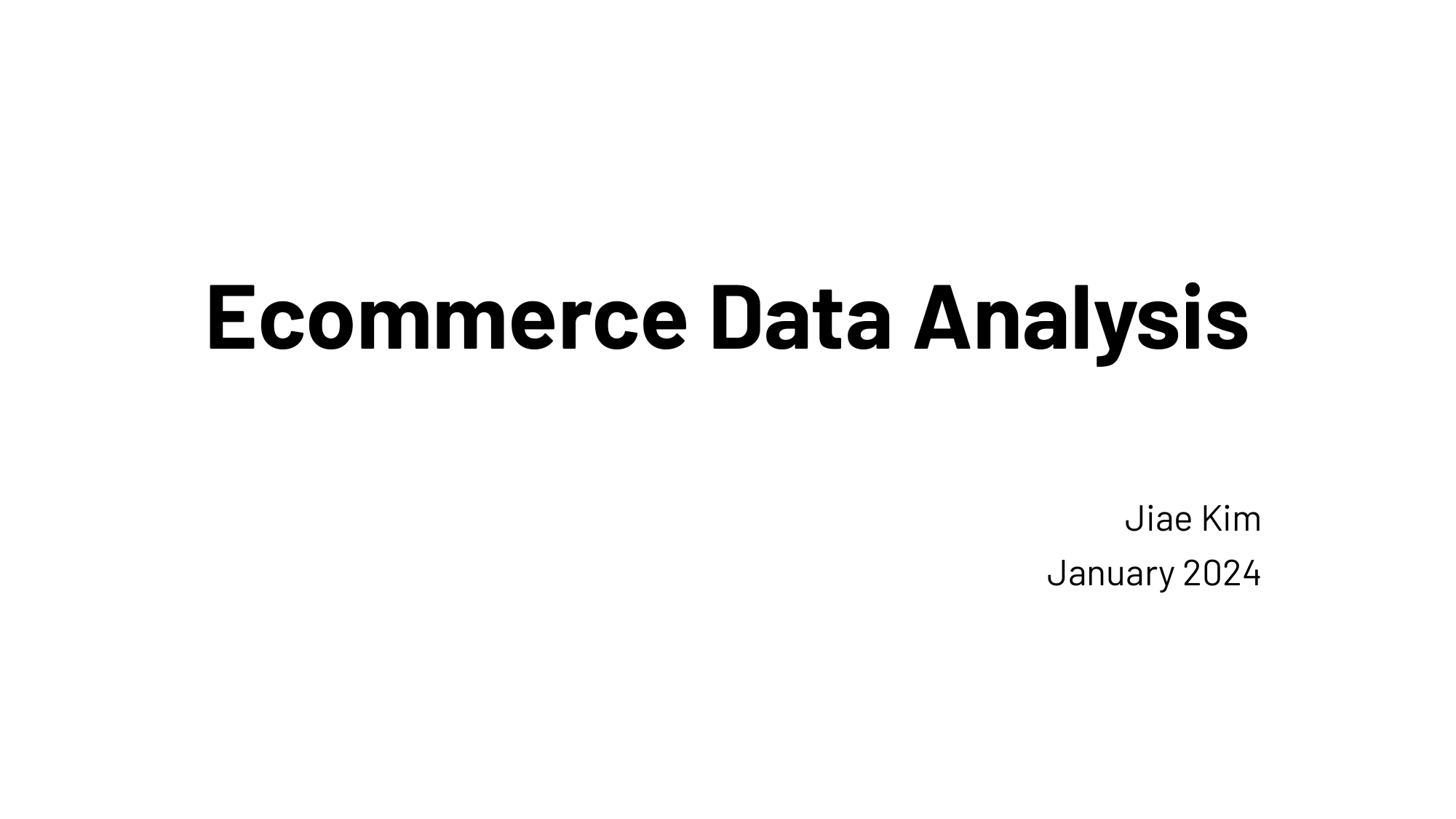

# Ecommerce Data Analysis
Jiae Kim
January 2024